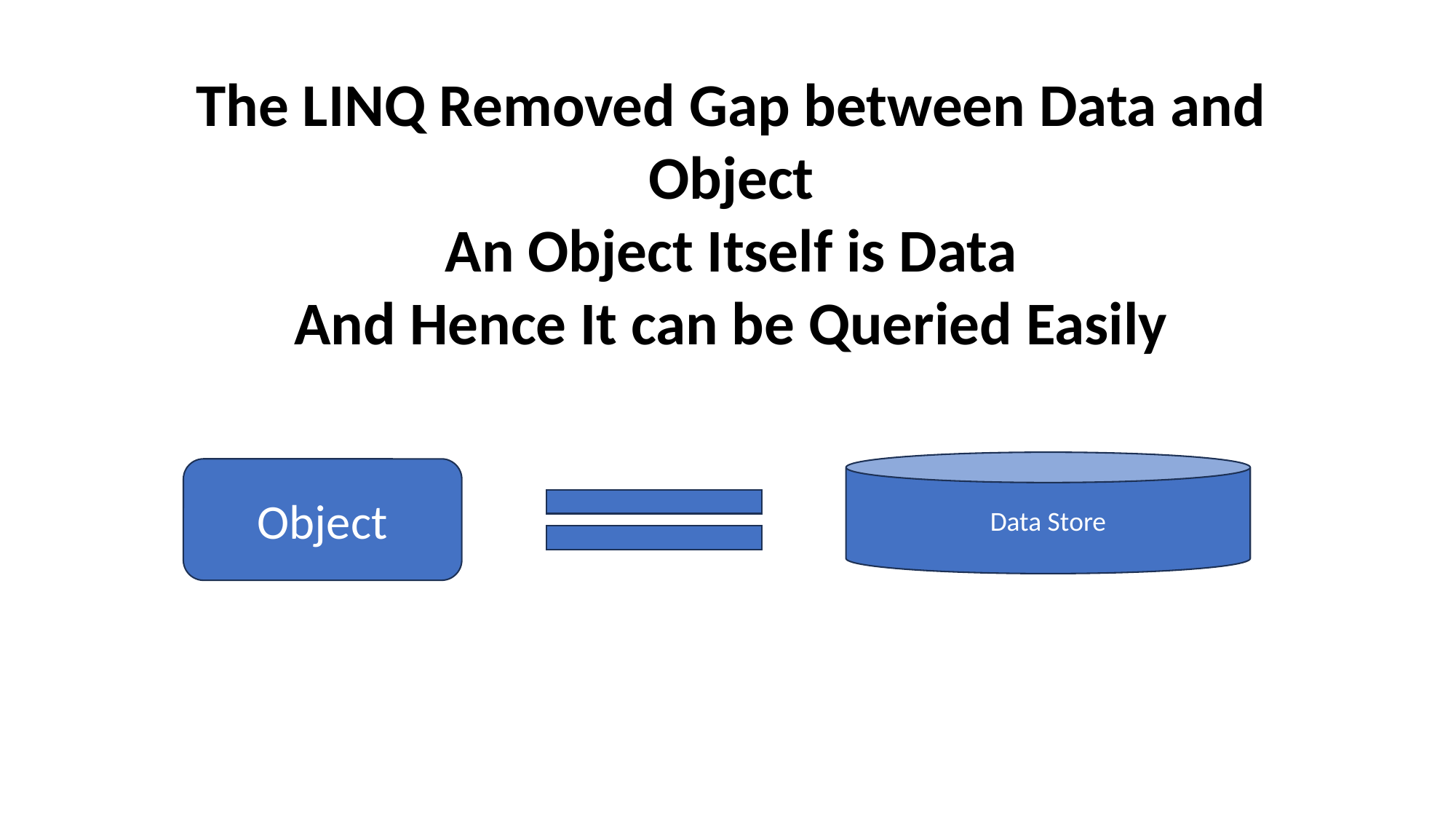

The LINQ Removed Gap between Data and Object
An Object Itself is Data
And Hence It can be Queried Easily
Data Store
Object